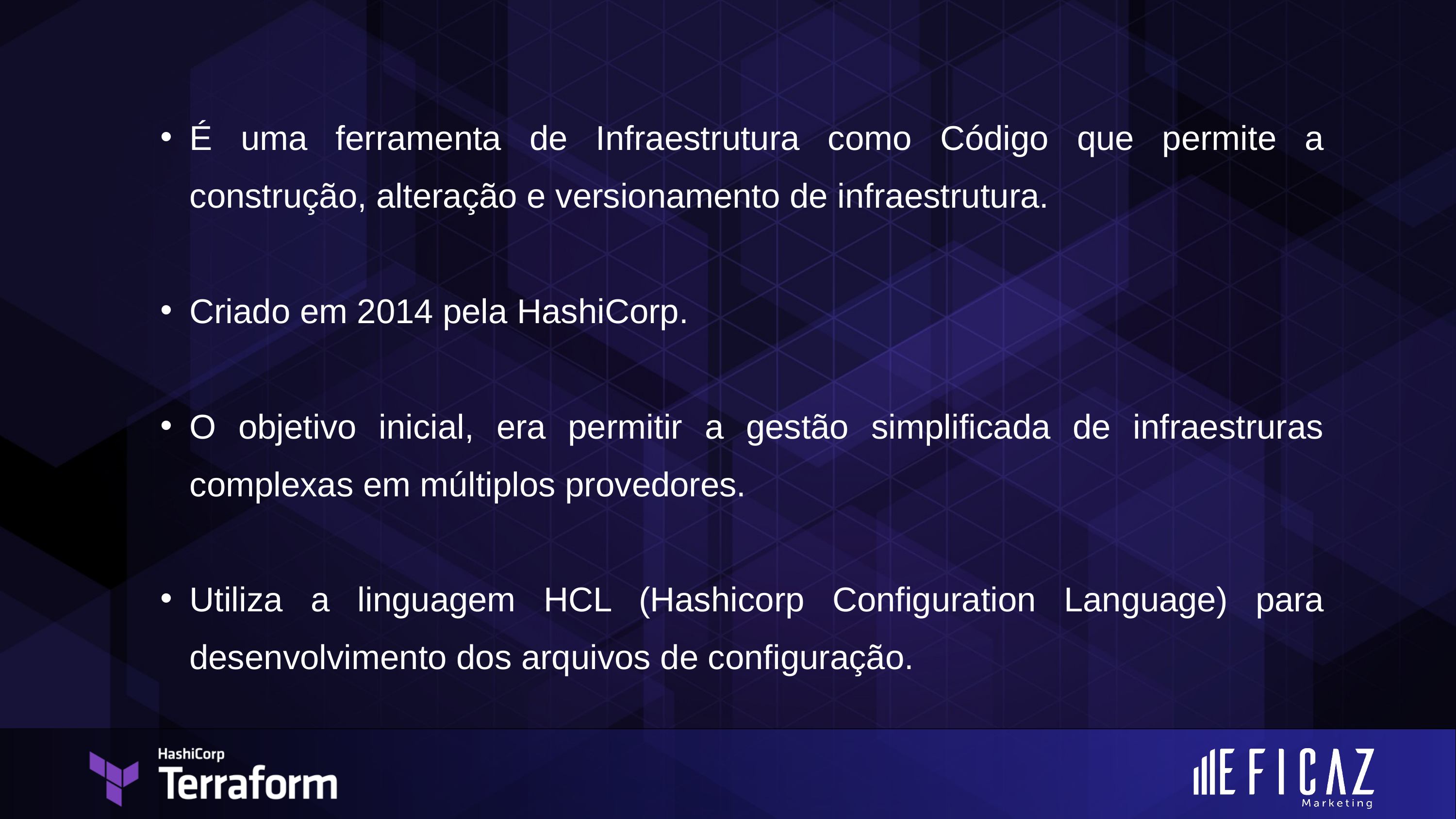

É uma ferramenta de Infraestrutura como Código que permite a construção, alteração e versionamento de infraestrutura.

Criado em 2014 pela HashiCorp.

O objetivo inicial, era permitir a gestão simplificada de infraestruras complexas em múltiplos provedores.

Utiliza a linguagem HCL (Hashicorp Configuration Language) para desenvolvimento dos arquivos de configuração.